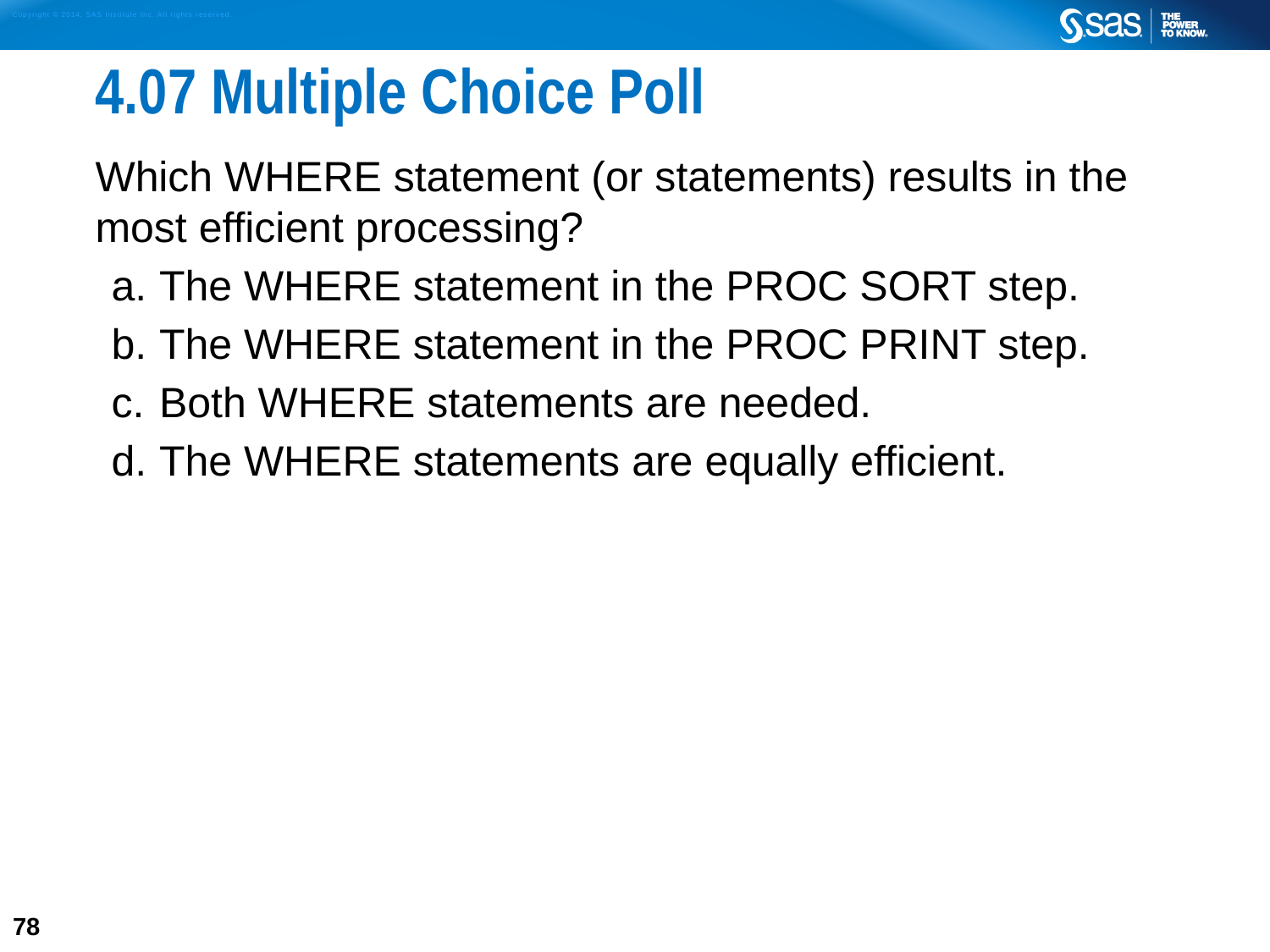

# 4.07 Multiple Choice Poll
Which WHERE statement (or statements) results in the most efficient processing?
The WHERE statement in the PROC SORT step.
The WHERE statement in the PROC PRINT step.
Both WHERE statements are needed.
The WHERE statements are equally efficient.